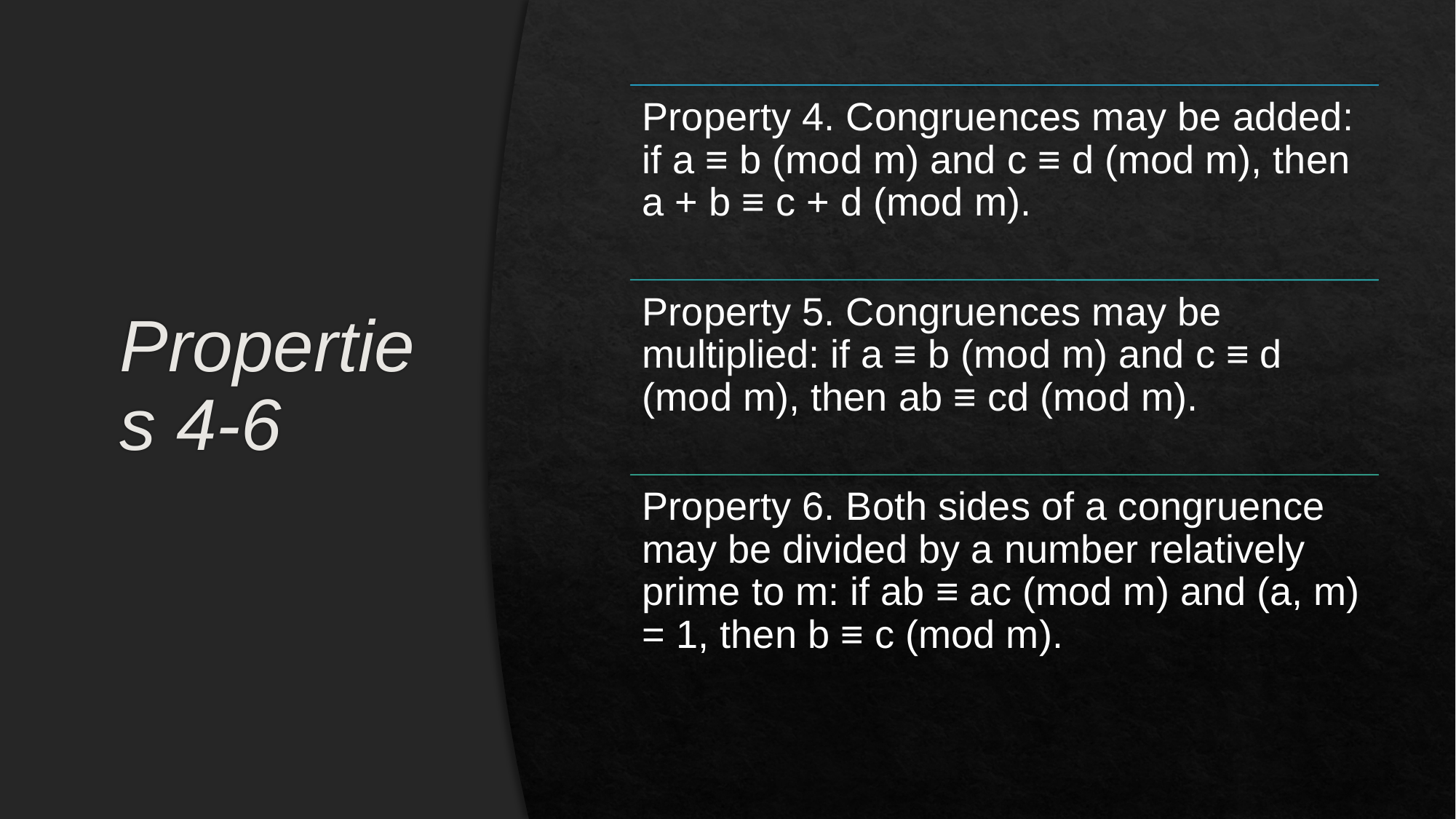

# Properties 4-6
Property 4. Congruences may be added: if a ≡ b (mod m) and c ≡ d (mod m), then a + b ≡ c + d (mod m).
Property 5. Congruences may be multiplied: if a ≡ b (mod m) and c ≡ d (mod m), then ab ≡ cd (mod m).
Property 6. Both sides of a congruence may be divided by a number relatively prime to m: if ab ≡ ac (mod m) and (a, m) = 1, then b ≡ c (mod m).